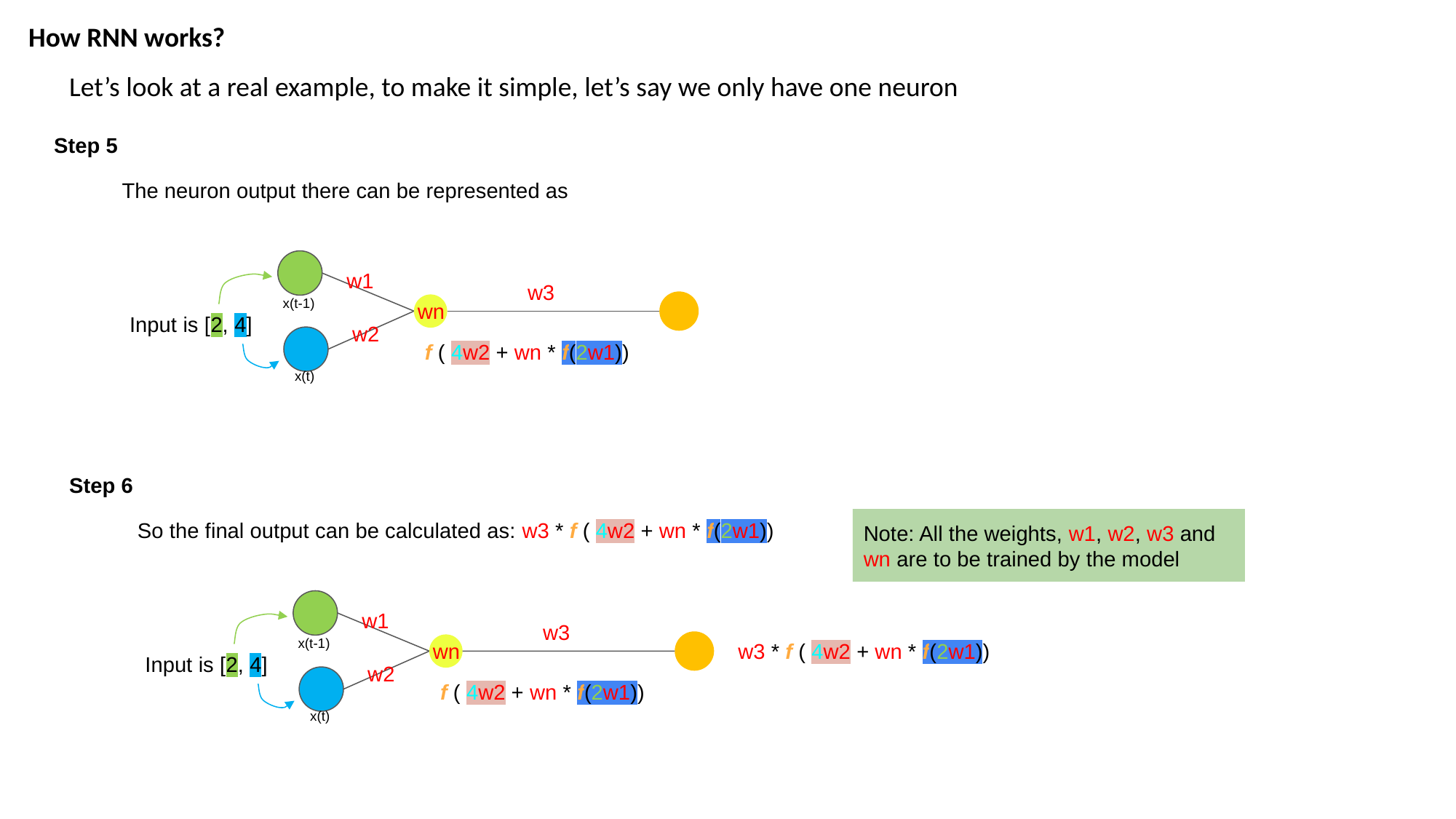

How RNN works?
Let’s look at a real example, to make it simple, let’s say we only have one neuron
Step 5
The neuron output there can be represented as

w1
w3

x(t-1)
wn

Input is [2, 4]
w2

f ( 4w2 + wn * f(2w1))

x(t)
Step 6
So the final output can be calculated as: w3 * f ( 4w2 + wn * f(2w1))
Note: All the weights, w1, w2, w3 and wn are to be trained by the model

w1
w3

x(t-1)
wn
w3 * f ( 4w2 + wn * f(2w1))

Input is [2, 4]
w2

f ( 4w2 + wn * f(2w1))

x(t)